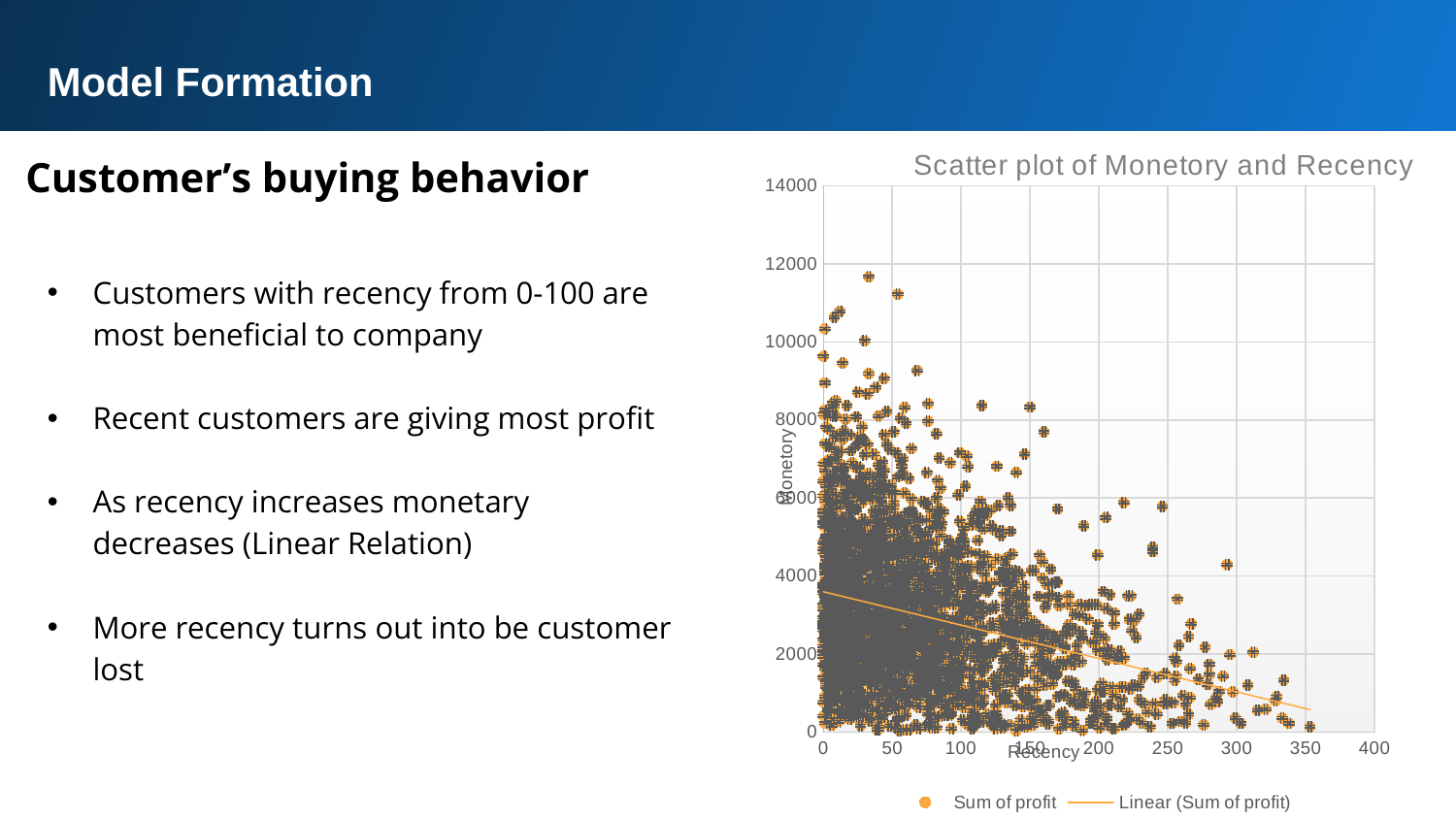

Model Formation
Customer’s buying behavior

### Chart: Scatter plot of Monetory and Recency

| Category | Sum of profit |
|---|---|
Customers with recency from 0-100 are most beneficial to company

Recent customers are giving most profit

As recency increases monetary decreases (Linear Relation)

More recency turns out into be customer lost